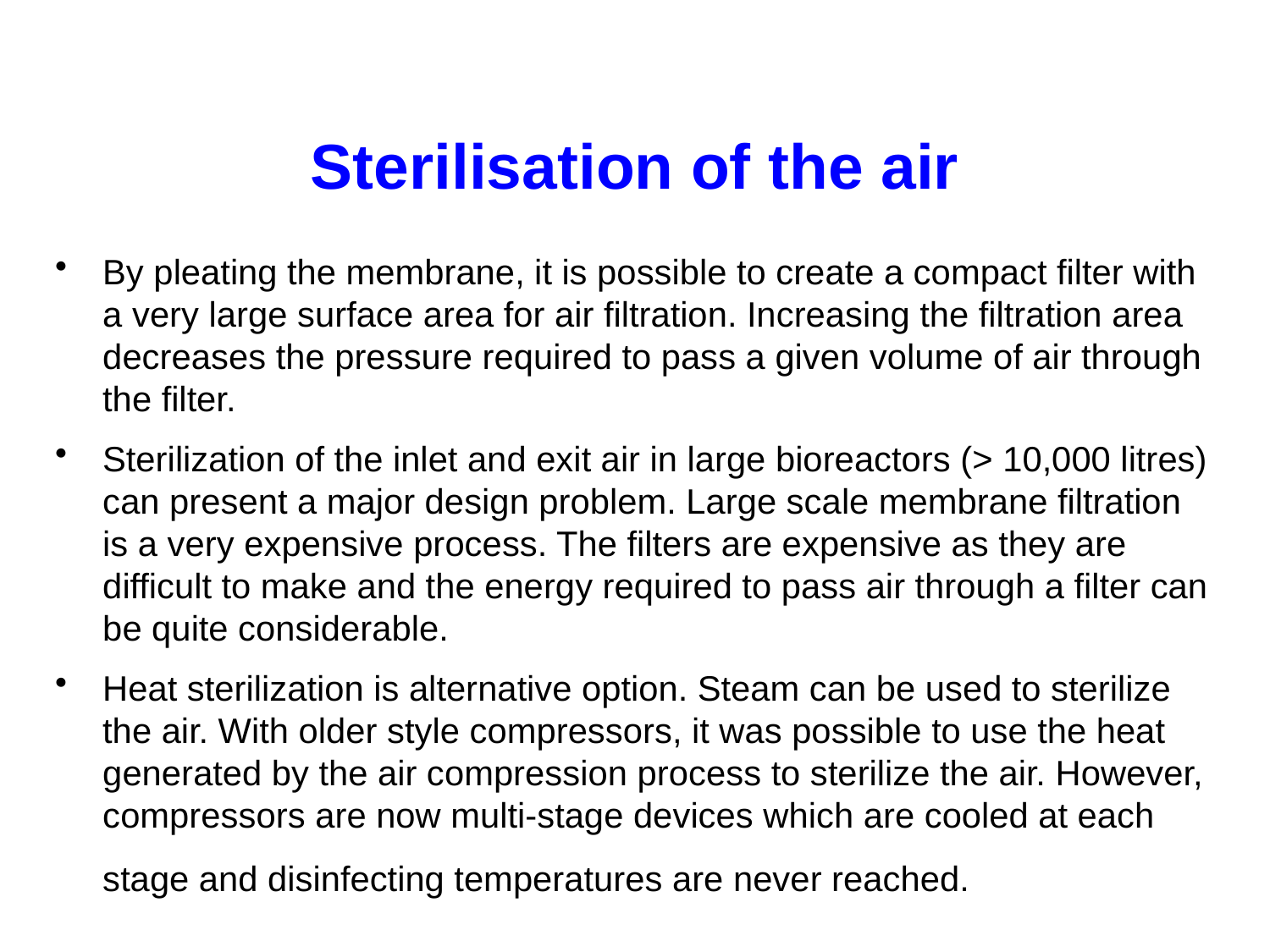

# Sterilisation of the air
By pleating the membrane, it is possible to create a compact filter with a very large surface area for air filtration. Increasing the filtration area decreases the pressure required to pass a given volume of air through the filter.
Sterilization of the inlet and exit air in large bioreactors (> 10,000 litres) can present a major design problem. Large scale membrane filtration is a very expensive process. The filters are expensive as they are difficult to make and the energy required to pass air through a filter can be quite considerable.
Heat sterilization is alternative option. Steam can be used to sterilize the air. With older style compressors, it was possible to use the heat generated by the air compression process to sterilize the air. However, compressors are now multi-stage devices which are cooled at each stage and disinfecting temperatures are never reached.